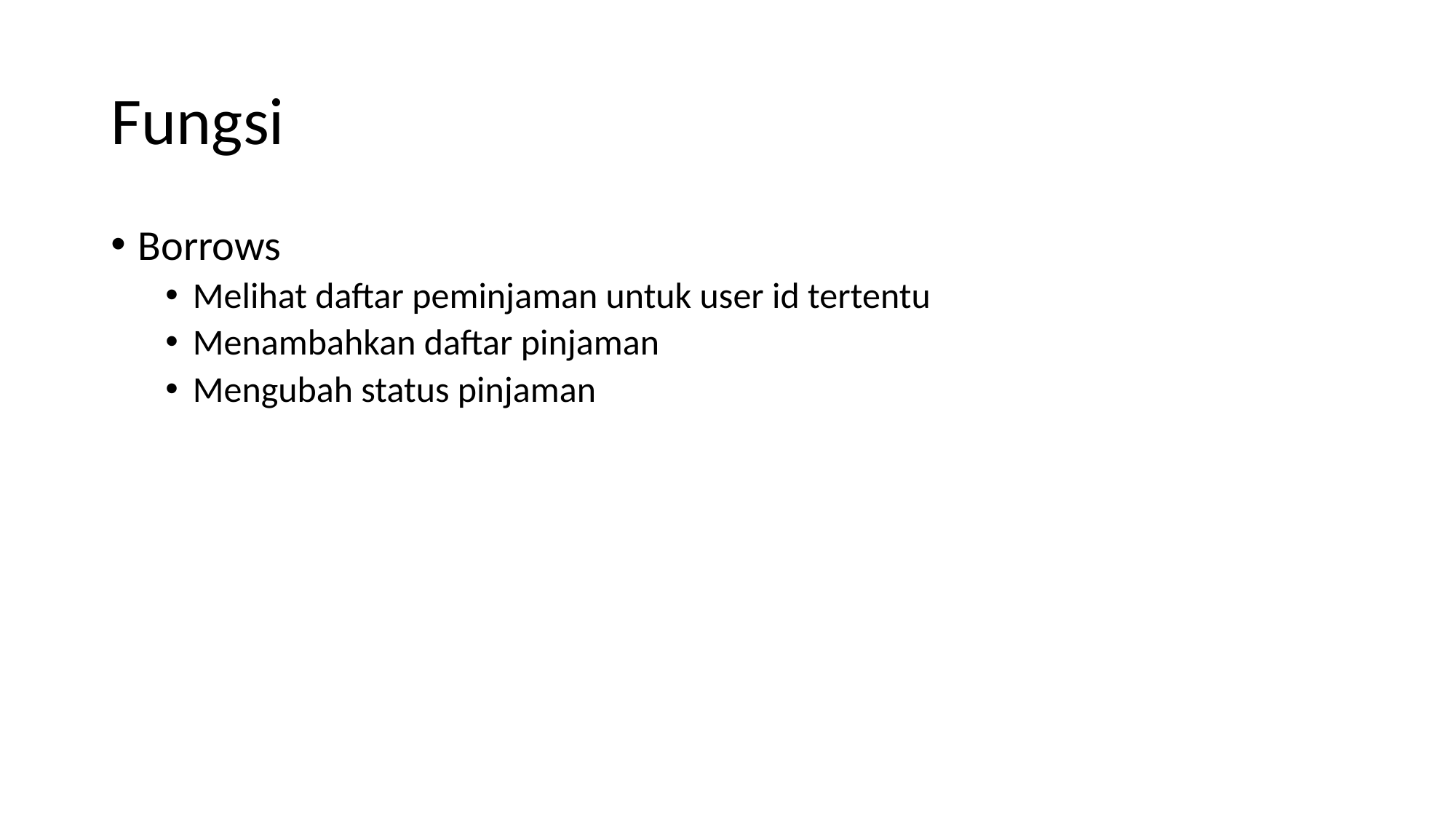

# Fungsi
Borrows
Melihat daftar peminjaman untuk user id tertentu
Menambahkan daftar pinjaman
Mengubah status pinjaman